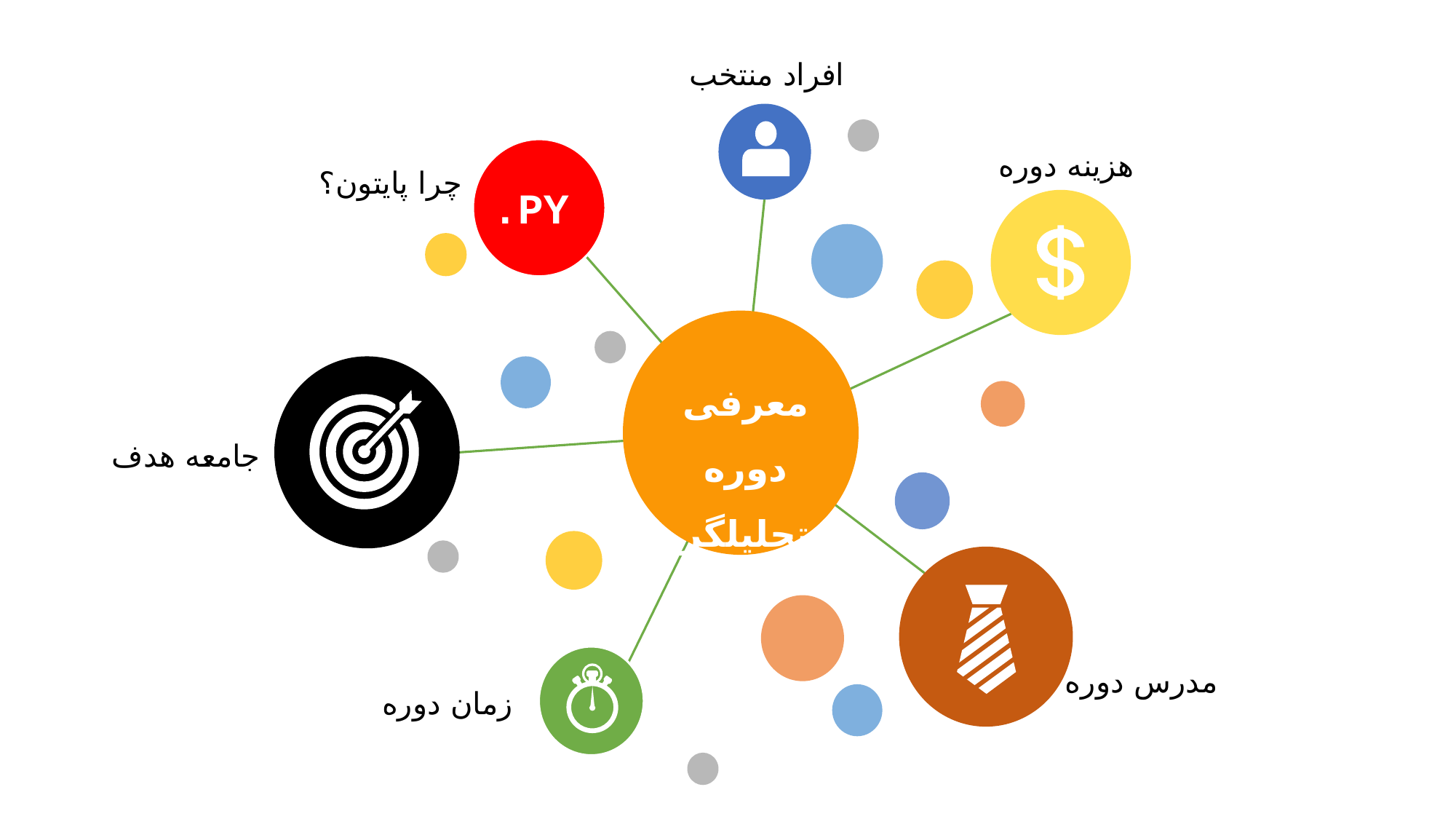

افراد منتخب

معرفی دوره تحلیلگر شو

هزینه دوره
چرا پایتون؟
.PY

جامعه هدف

مدرس دوره

زمان دوره